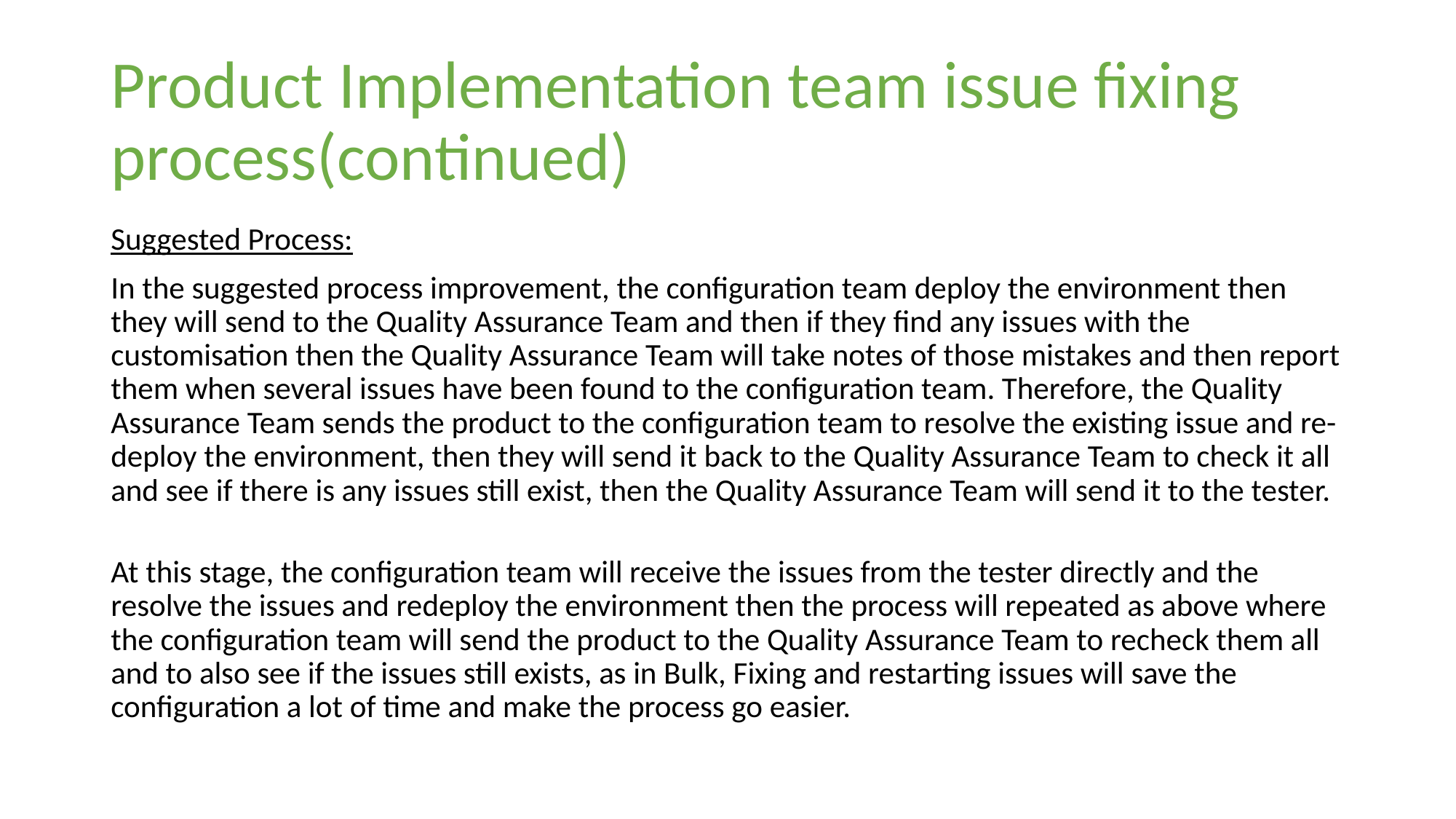

# Product Implementation team issue fixing process(continued)
Suggested Process:
In the suggested process improvement, the configuration team deploy the environment then they will send to the Quality Assurance Team and then if they find any issues with the customisation then the Quality Assurance Team will take notes of those mistakes and then report them when several issues have been found to the configuration team. Therefore, the Quality Assurance Team sends the product to the configuration team to resolve the existing issue and re-deploy the environment, then they will send it back to the Quality Assurance Team to check it all and see if there is any issues still exist, then the Quality Assurance Team will send it to the tester.
At this stage, the configuration team will receive the issues from the tester directly and the resolve the issues and redeploy the environment then the process will repeated as above where the configuration team will send the product to the Quality Assurance Team to recheck them all and to also see if the issues still exists, as in Bulk, Fixing and restarting issues will save the configuration a lot of time and make the process go easier.